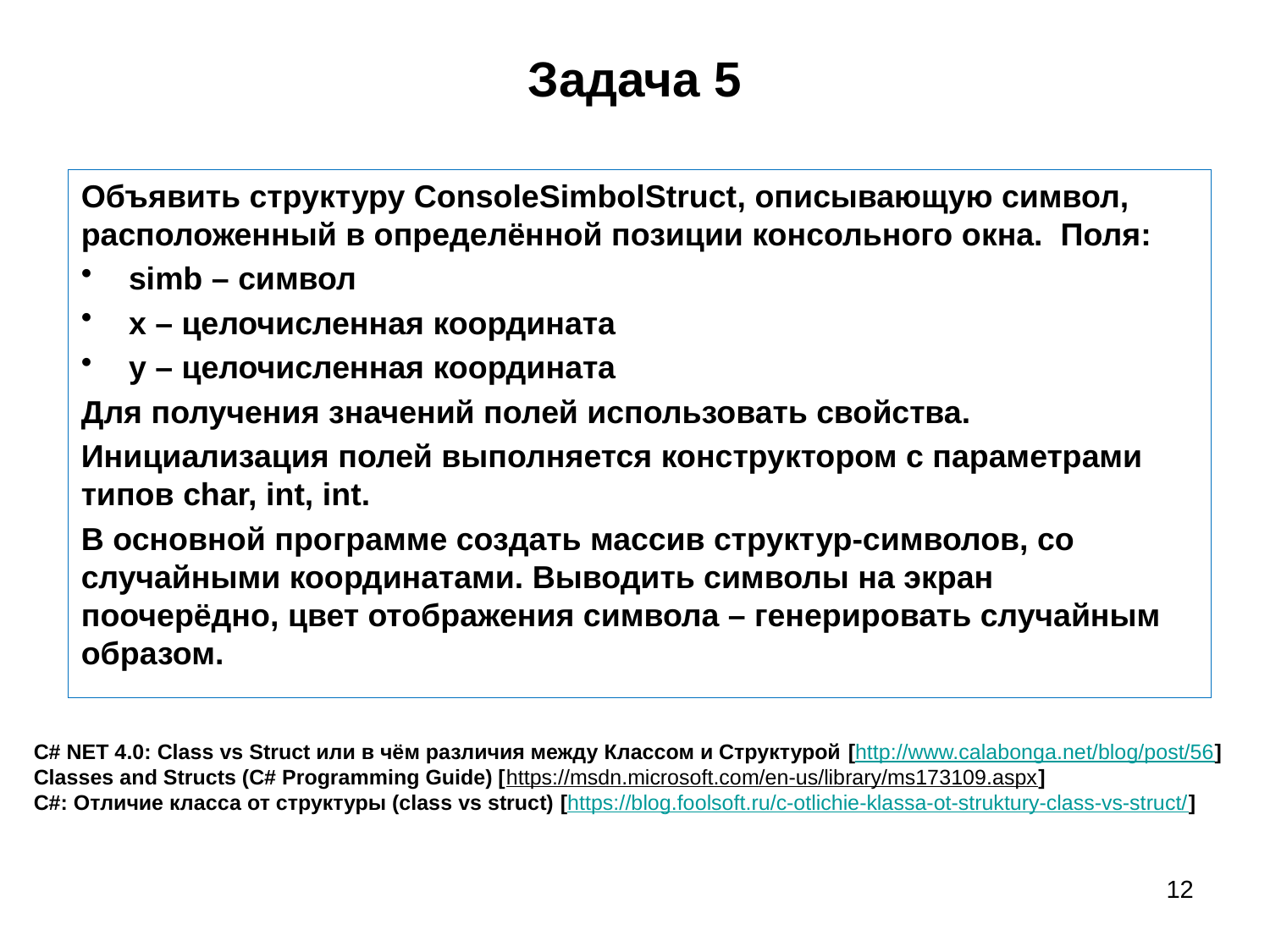

# Задача 5
Объявить структуру ConsoleSimbolStruct, описывающую символ, расположенный в определённой позиции консольного окна.  Поля:
simb – символ
x – целочисленная координата
y – целочисленная координата
Для получения значений полей использовать свойства.
Инициализация полей выполняется конструктором с параметрами типов char, int, int.
В основной программе создать массив структур-символов, со случайными координатами. Выводить символы на экран поочерёдно, цвет отображения символа – генерировать случайным образом.
C# NET 4.0: Class vs Struct или в чём различия между Классом и Структурой [http://www.calabonga.net/blog/post/56]
Classes and Structs (C# Programming Guide) [https://msdn.microsoft.com/en-us/library/ms173109.aspx]
C#: Отличие класса от структуры (class vs struct) [https://blog.foolsoft.ru/c-otlichie-klassa-ot-struktury-class-vs-struct/]
12